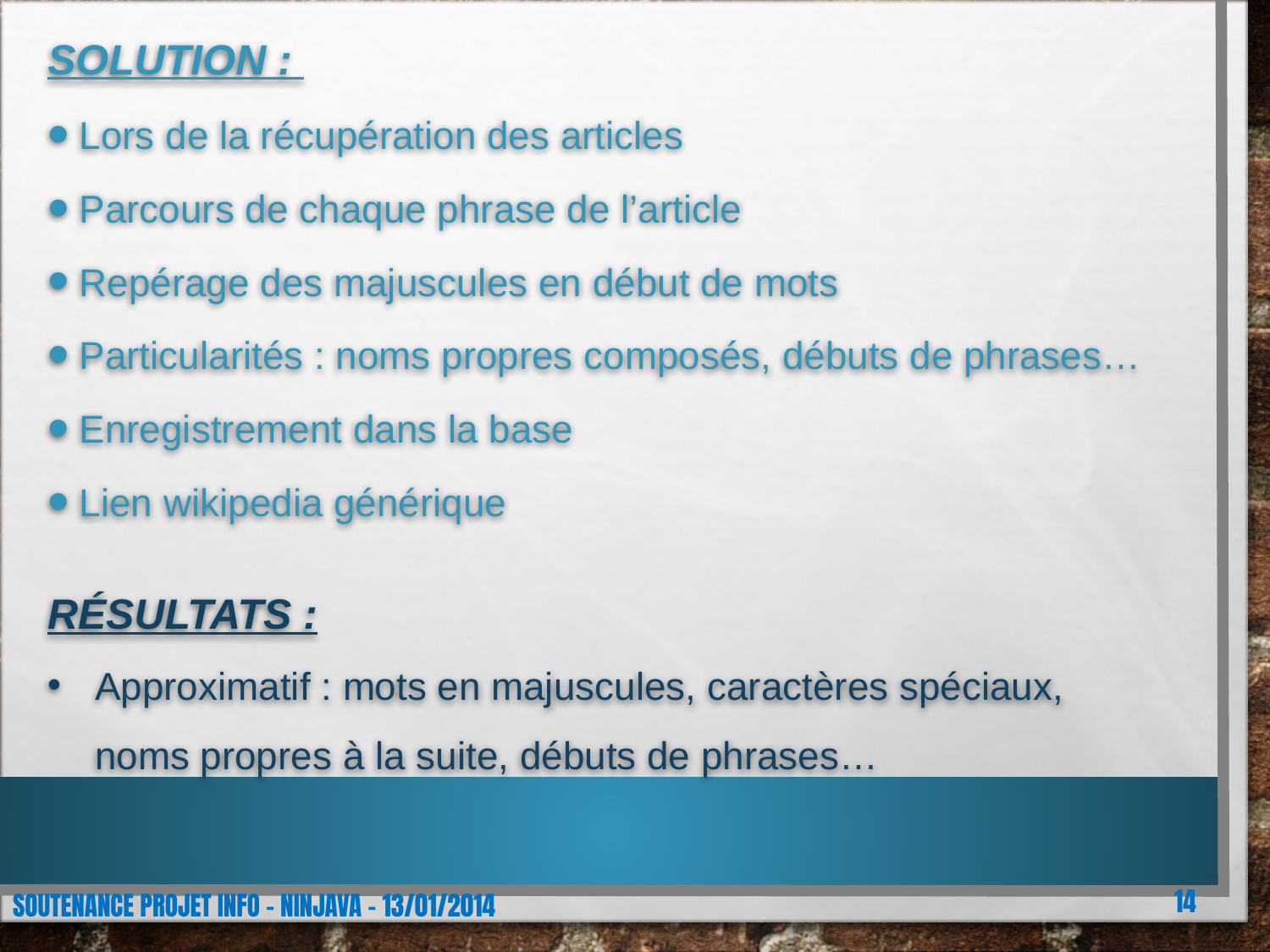

Solution :
Lors de la récupération des articles
Parcours de chaque phrase de l’article
Repérage des majuscules en début de mots
Particularités : noms propres composés, débuts de phrases…
Enregistrement dans la base
Lien wikipedia générique
RÉSULTATS :
Approximatif : mots en majuscules, caractères spéciaux, noms propres à la suite, débuts de phrases…

Soutenance Projet Info - Ninjava - 13/01/2014
14